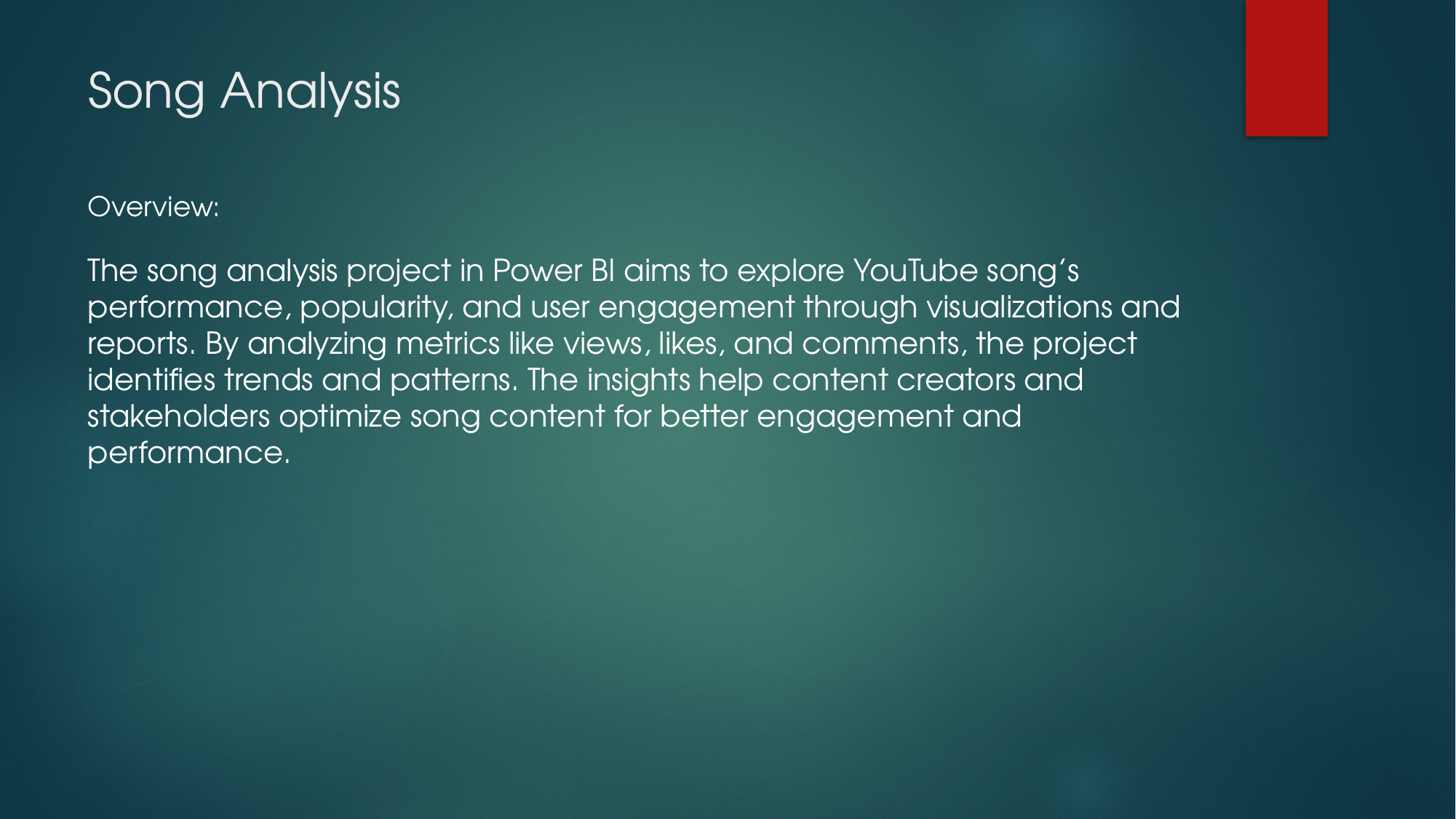

# Song Analysis
Overview:
The song analysis project in Power BI aims to explore YouTube song’s performance, popularity, and user engagement through visualizations and reports. By analyzing metrics like views, likes, and comments, the project identifies trends and patterns. The insights help content creators and stakeholders optimize song content for better engagement and performance.